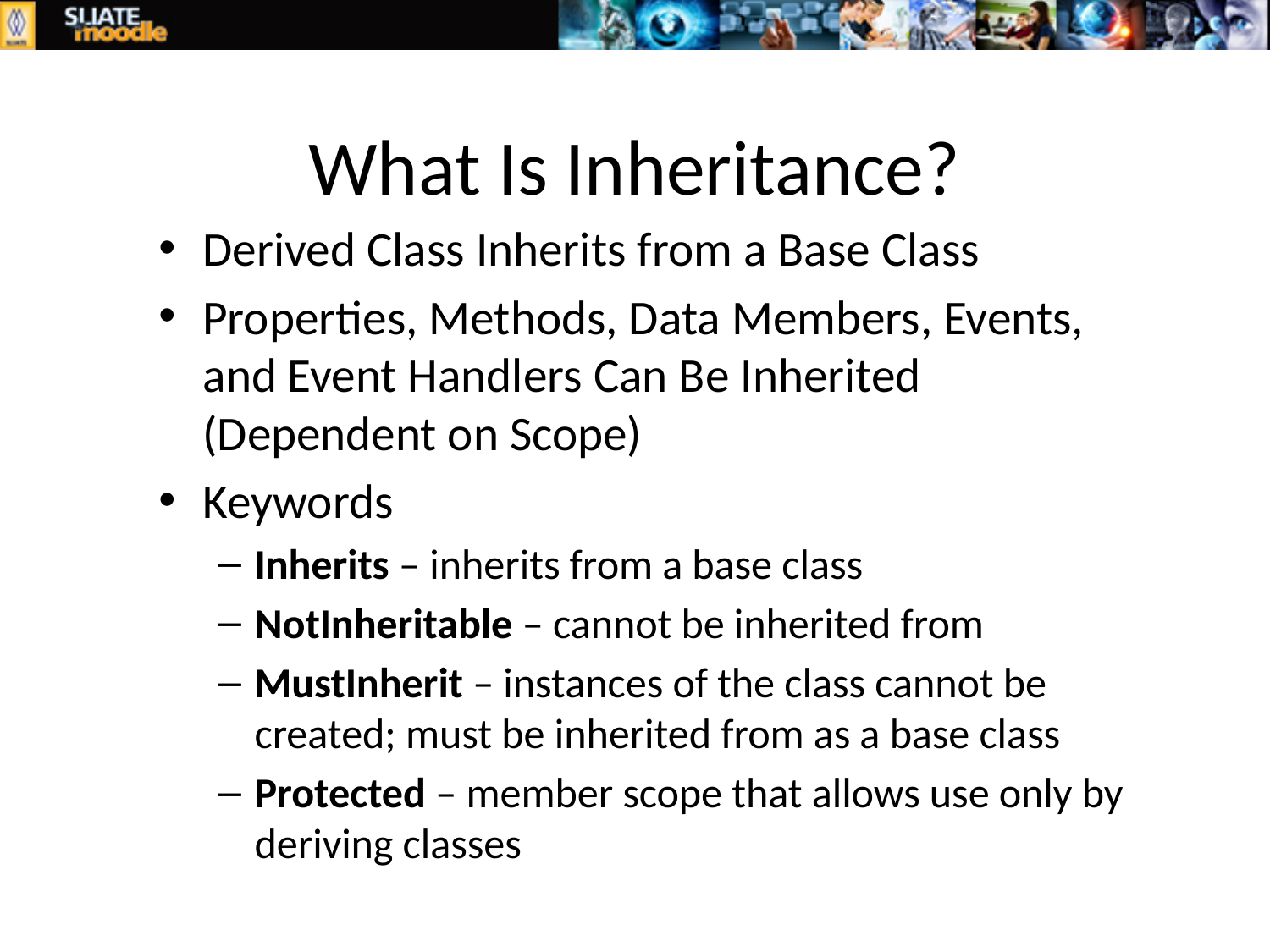

# What Is Inheritance?
Derived Class Inherits from a Base Class
Properties, Methods, Data Members, Events, and Event Handlers Can Be Inherited (Dependent on Scope)
Keywords
Inherits – inherits from a base class
NotInheritable – cannot be inherited from
MustInherit – instances of the class cannot be created; must be inherited from as a base class
Protected – member scope that allows use only by deriving classes